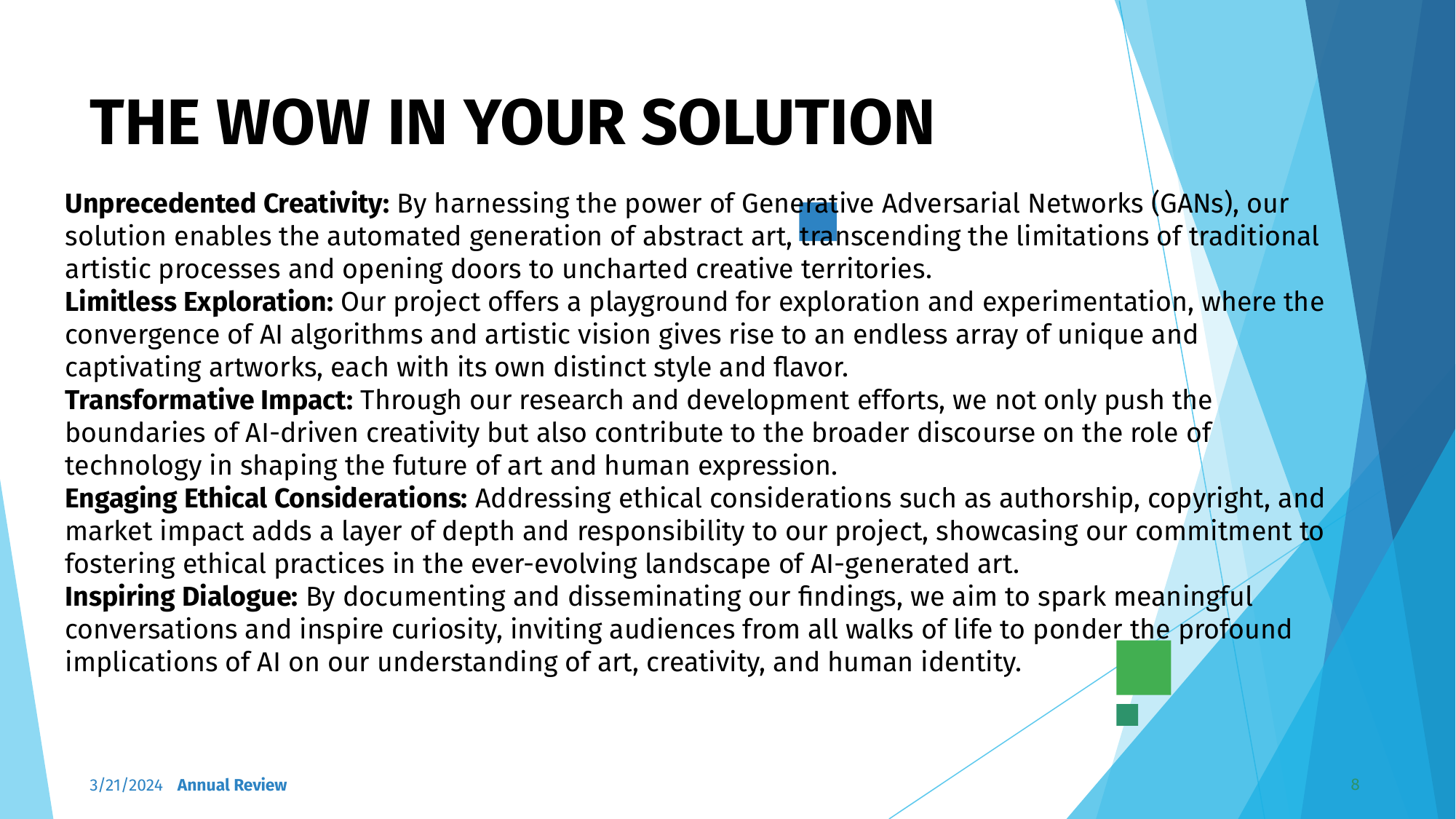

# THE WOW IN YOUR SOLUTION
Unprecedented Creativity: By harnessing the power of Generative Adversarial Networks (GANs), our solution enables the automated generation of abstract art, transcending the limitations of traditional artistic processes and opening doors to uncharted creative territories.
Limitless Exploration: Our project offers a playground for exploration and experimentation, where the convergence of AI algorithms and artistic vision gives rise to an endless array of unique and captivating artworks, each with its own distinct style and flavor.
Transformative Impact: Through our research and development efforts, we not only push the boundaries of AI-driven creativity but also contribute to the broader discourse on the role of technology in shaping the future of art and human expression.
Engaging Ethical Considerations: Addressing ethical considerations such as authorship, copyright, and market impact adds a layer of depth and responsibility to our project, showcasing our commitment to fostering ethical practices in the ever-evolving landscape of AI-generated art.
Inspiring Dialogue: By documenting and disseminating our findings, we aim to spark meaningful conversations and inspire curiosity, inviting audiences from all walks of life to ponder the profound implications of AI on our understanding of art, creativity, and human identity.

8
3/21/2024  Annual Review